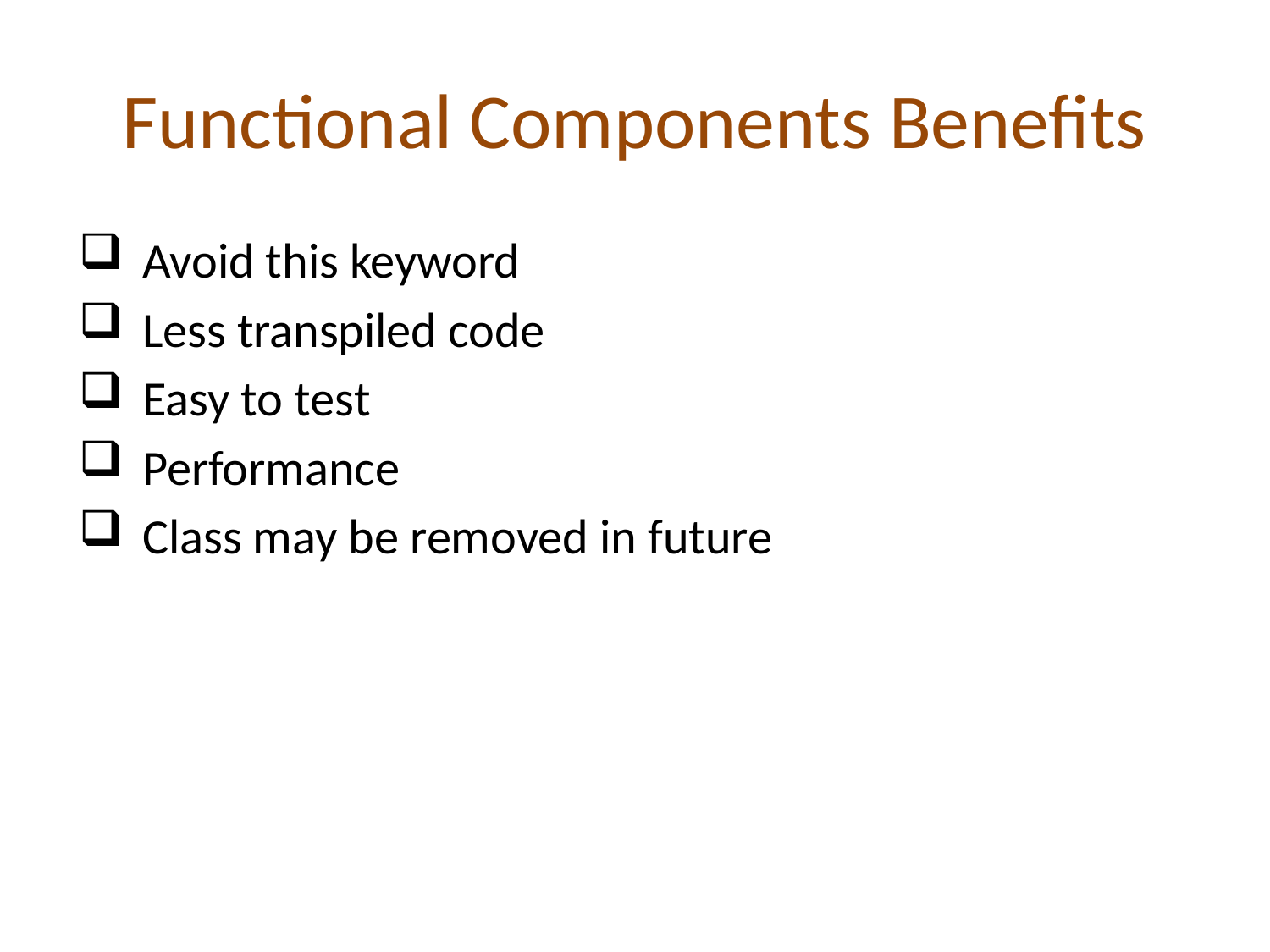

# Functional Components Benefits
Avoid this keyword
Less transpiled code
Easy to test
Performance
Class may be removed in future